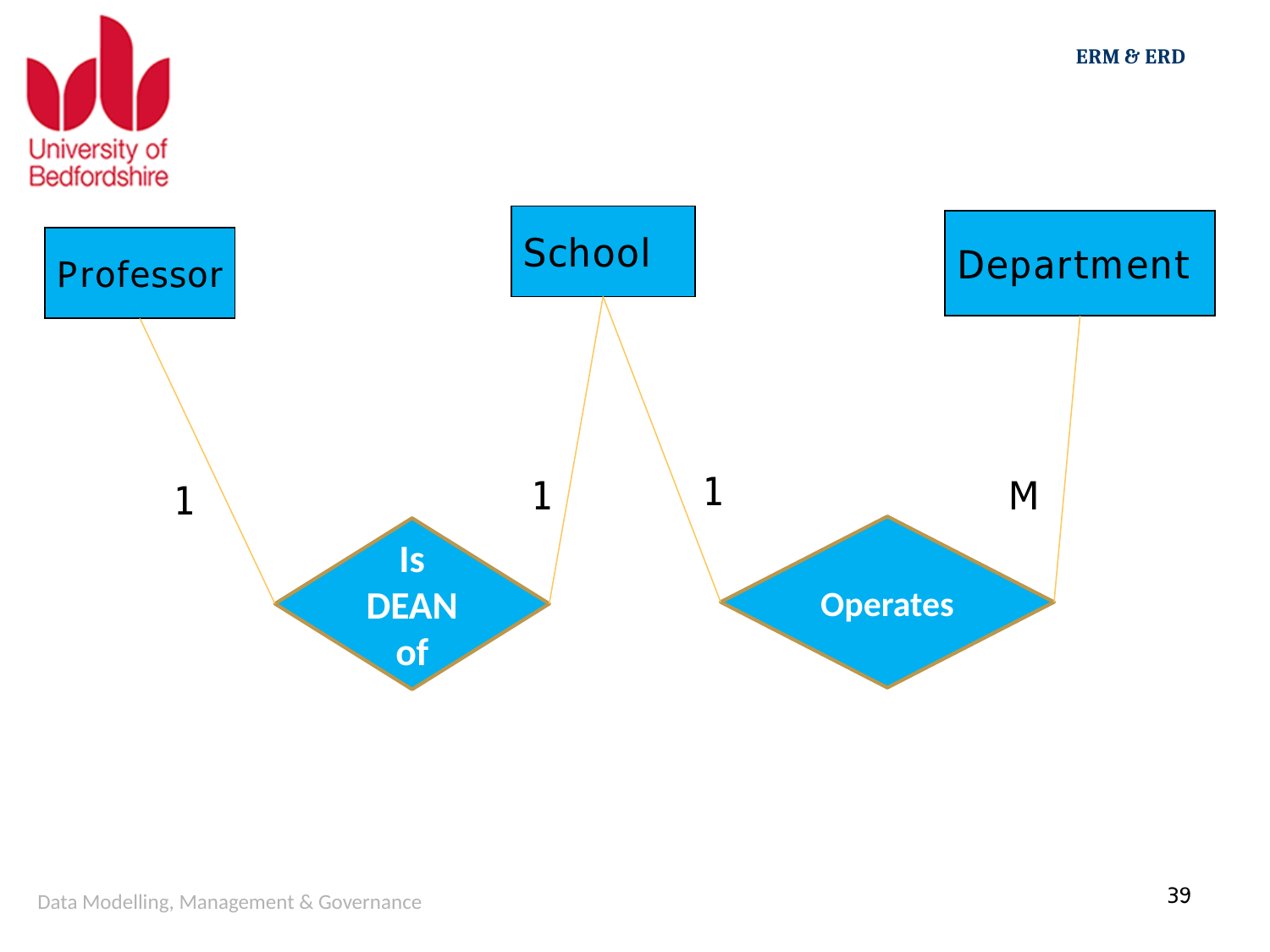

School
Department
Professor
1
1
M
1
Operates
Is DEAN of
Data Modelling, Management & Governance